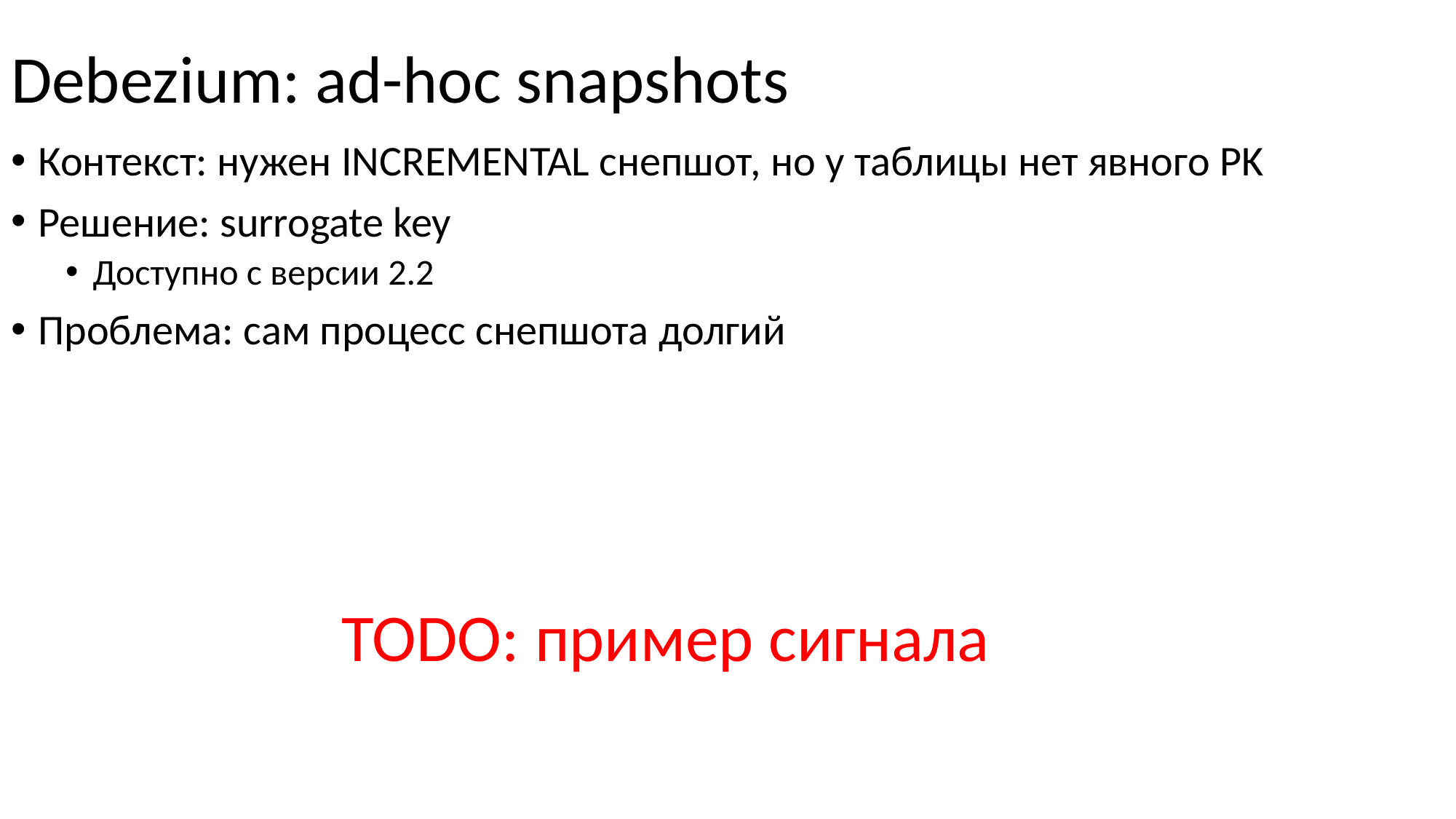

# Debezium: ad-hoc snapshots
Контекст: нужен INCREMENTAL снепшот, но у таблицы нет явного PK
Решение: surrogate key
Доступно с версии 2.2
Проблема: сам процесс снепшота долгий
TODO: пример сигнала